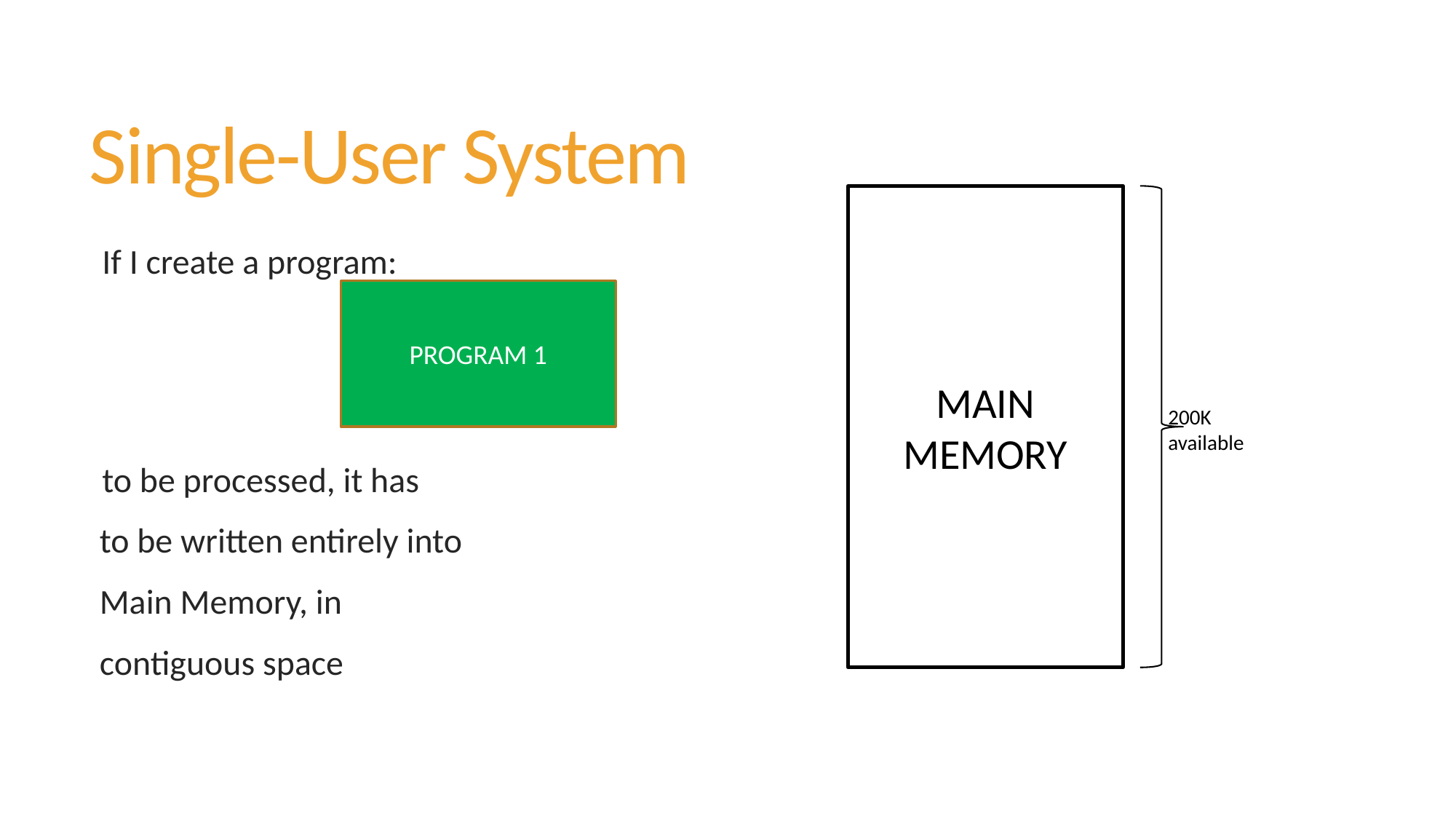

# Single-User System
MAIN
MEMORY

If I create a program:

to be processed, it has
 to be written entirely into
 Main Memory, in
 contiguous space
PROGRAM 1
200K
available